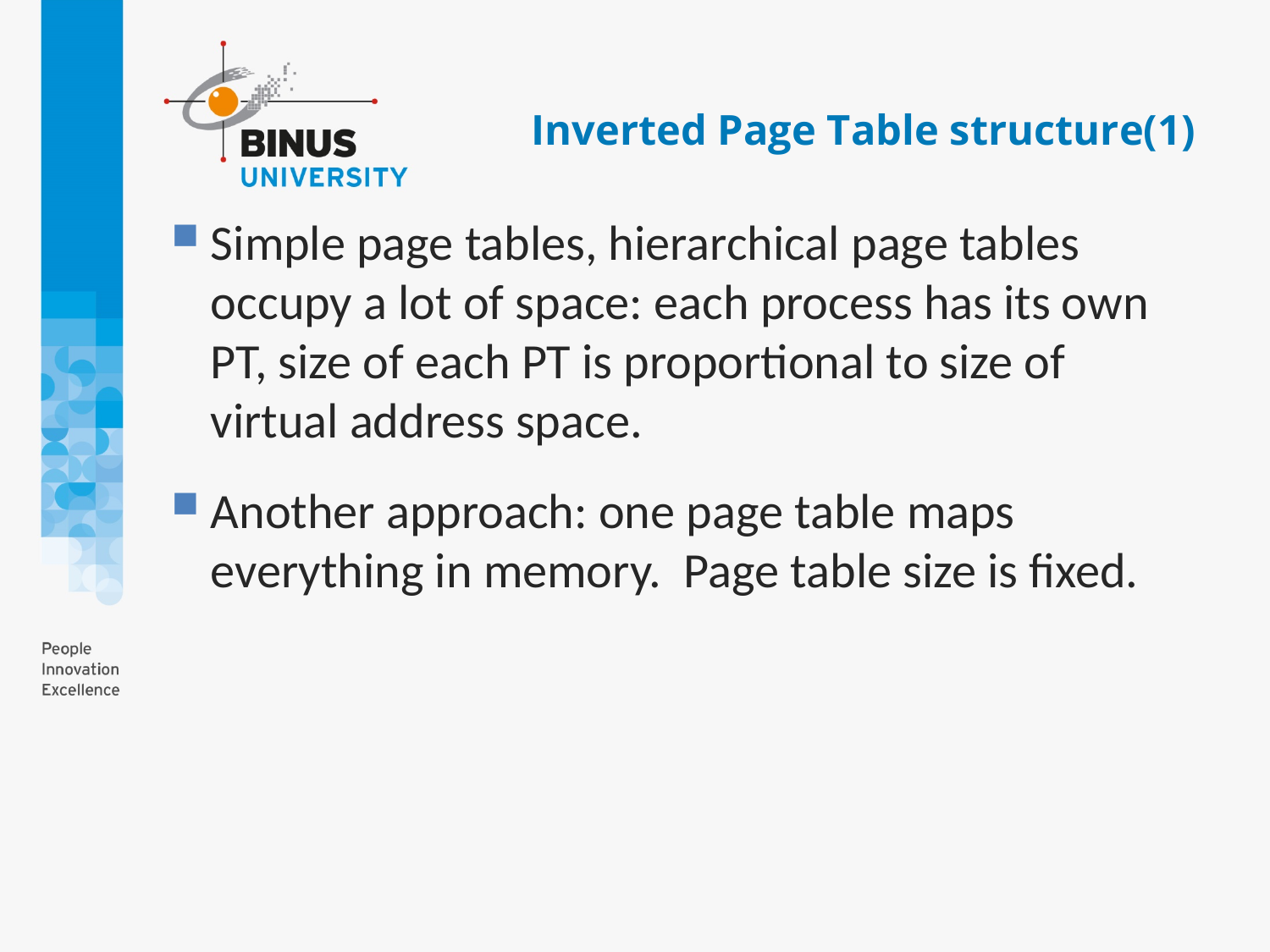

# Inverted Page Table structure(1)
Simple page tables, hierarchical page tables occupy a lot of space: each process has its own PT, size of each PT is proportional to size of virtual address space.
Another approach: one page table maps everything in memory.  Page table size is fixed.